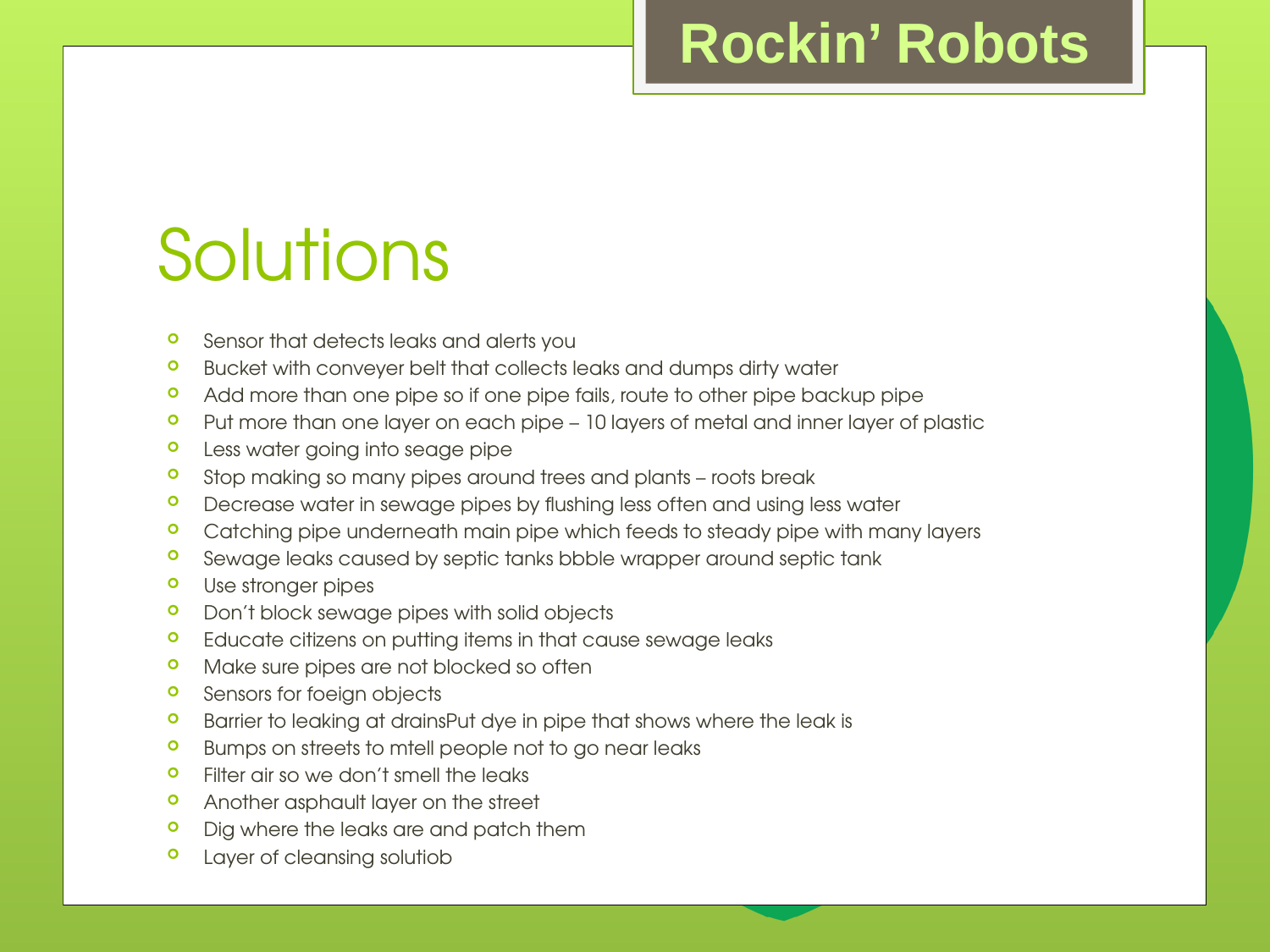

# Solutions
Sensor that detects leaks and alerts you
Bucket with conveyer belt that collects leaks and dumps dirty water
Add more than one pipe so if one pipe fails, route to other pipe backup pipe
Put more than one layer on each pipe – 10 layers of metal and inner layer of plastic
Less water going into seage pipe
Stop making so many pipes around trees and plants – roots break
Decrease water in sewage pipes by flushing less often and using less water
Catching pipe underneath main pipe which feeds to steady pipe with many layers
Sewage leaks caused by septic tanks bbble wrapper around septic tank
Use stronger pipes
Don’t block sewage pipes with solid objects
Educate citizens on putting items in that cause sewage leaks
Make sure pipes are not blocked so often
Sensors for foeign objects
Barrier to leaking at drainsPut dye in pipe that shows where the leak is
Bumps on streets to mtell people not to go near leaks
Filter air so we don’t smell the leaks
Another asphault layer on the street
Dig where the leaks are and patch them
Layer of cleansing solutiob